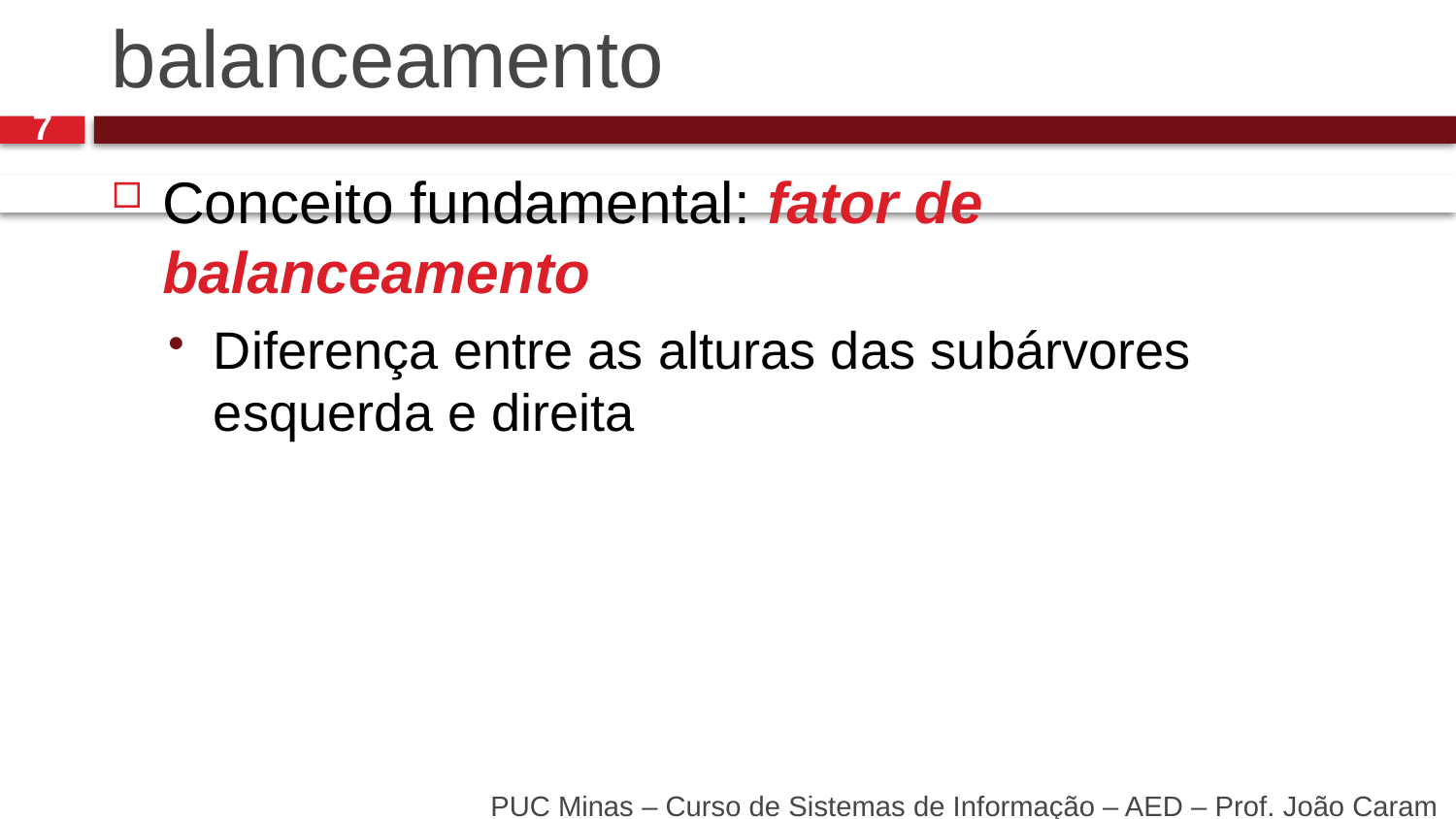

# Árvores AVL e fator de balanceamento
7
Conceito fundamental: fator de balanceamento
Diferença entre as alturas das subárvores esquerda e direita

PUC Minas – Curso de Sistemas de Informação – AED – Prof. João Caram